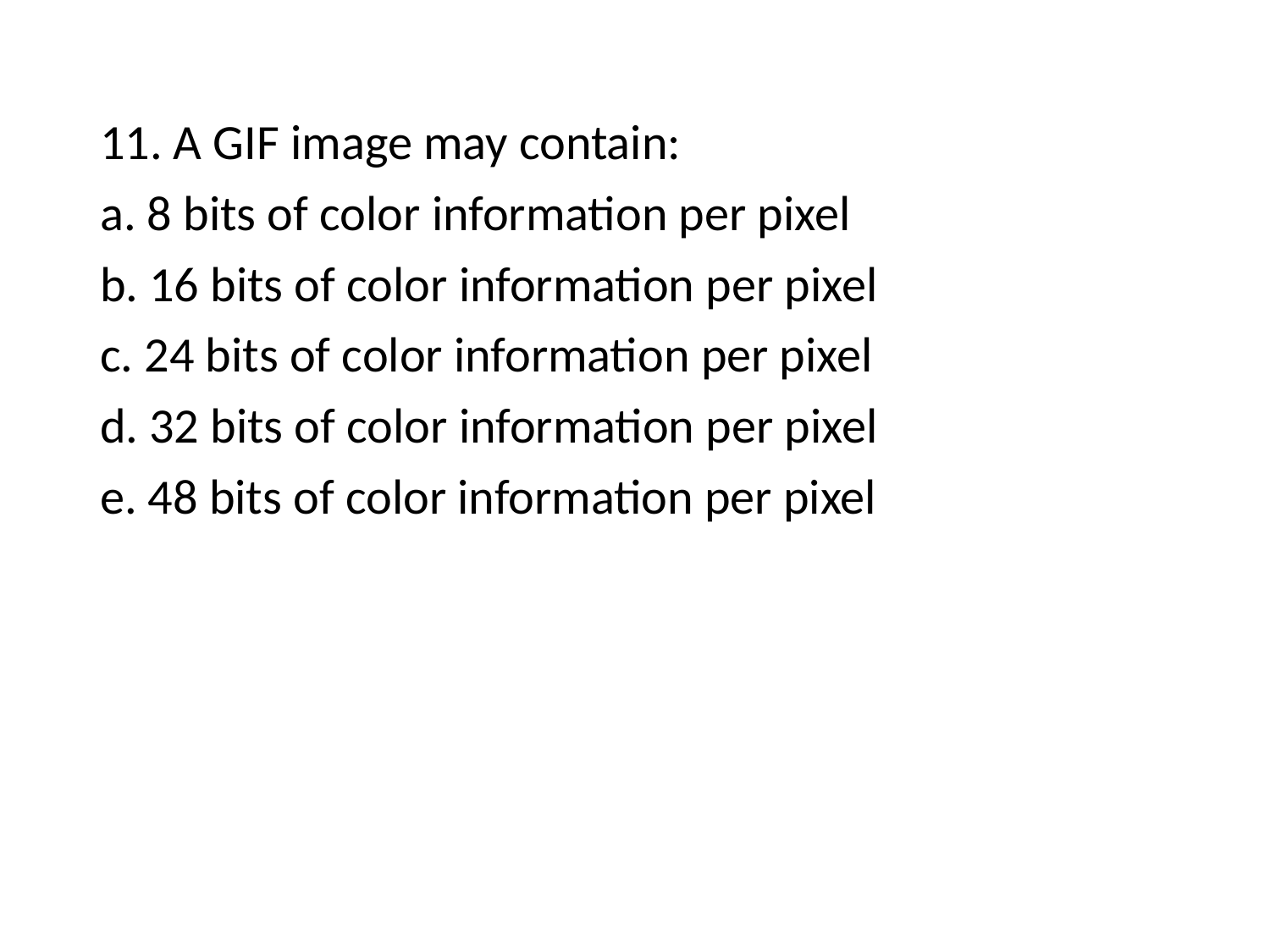

11. A GIF image may contain:
a. 8 bits of color information per pixel
b. 16 bits of color information per pixel
c. 24 bits of color information per pixel
d. 32 bits of color information per pixel
e. 48 bits of color information per pixel